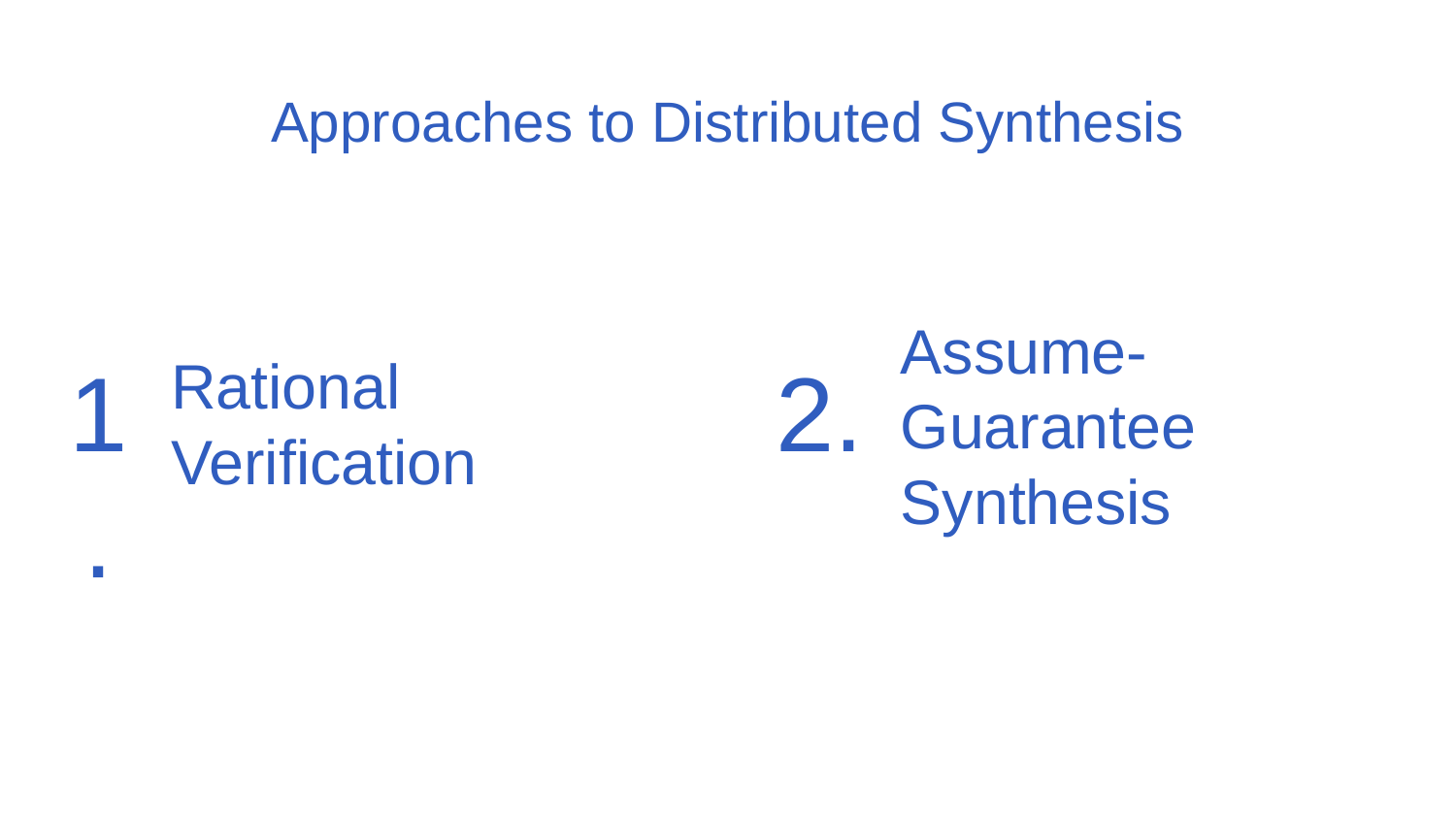

# Approaches to Distributed Synthesis
Assume- Guarantee Synthesis
1.
Rational Verification
2.